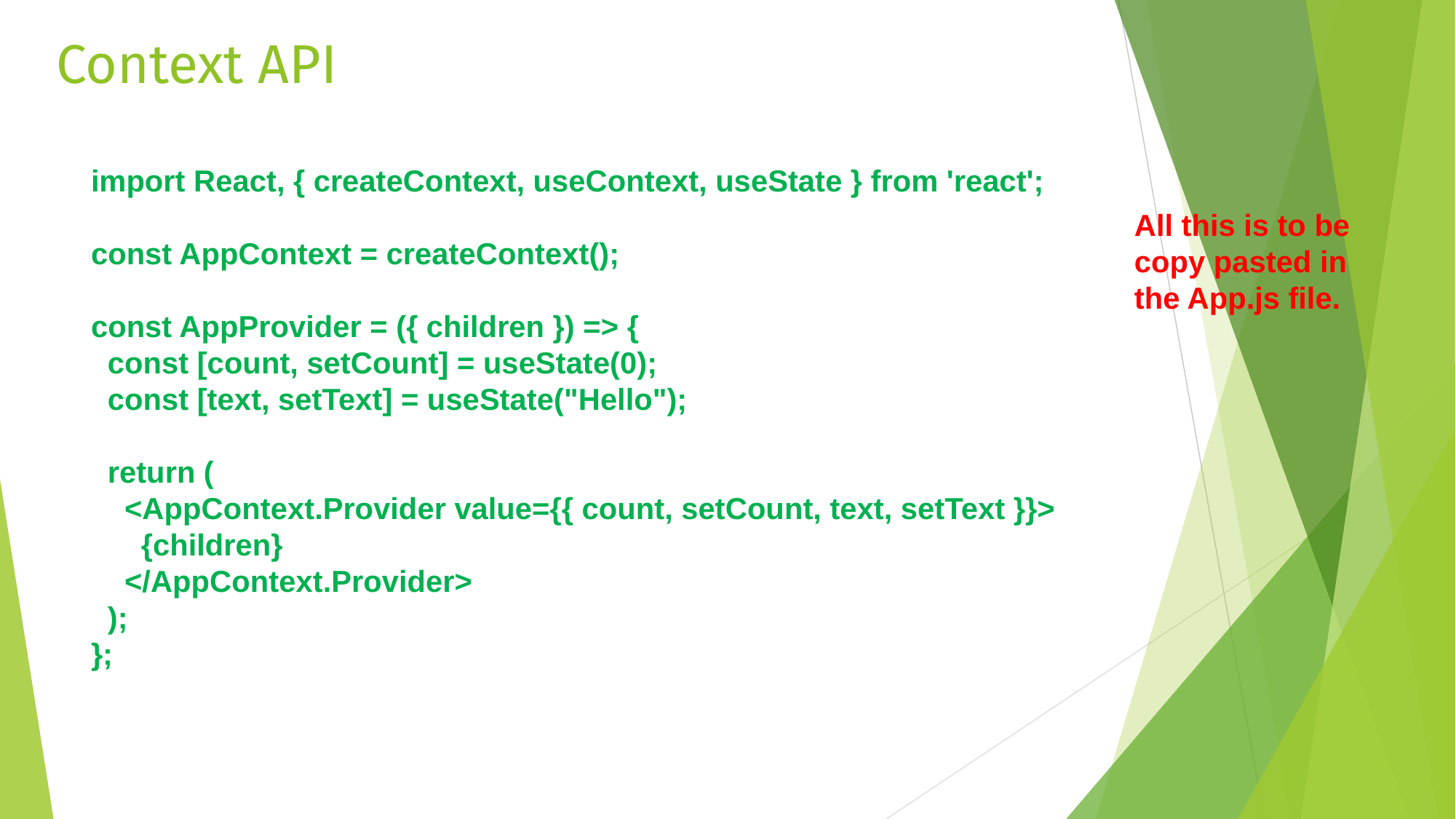

# Context API
import React, { createContext, useContext, useState } from 'react';

const AppContext = createContext();

const AppProvider = ({ children }) => {
  const [count, setCount] = useState(0);
  const [text, setText] = useState("Hello");

  return (
    <AppContext.Provider value={{ count, setCount, text, setText }}>
      {children}
    </AppContext.Provider>
  );
};
All this is to be copy pasted in the App.js file.